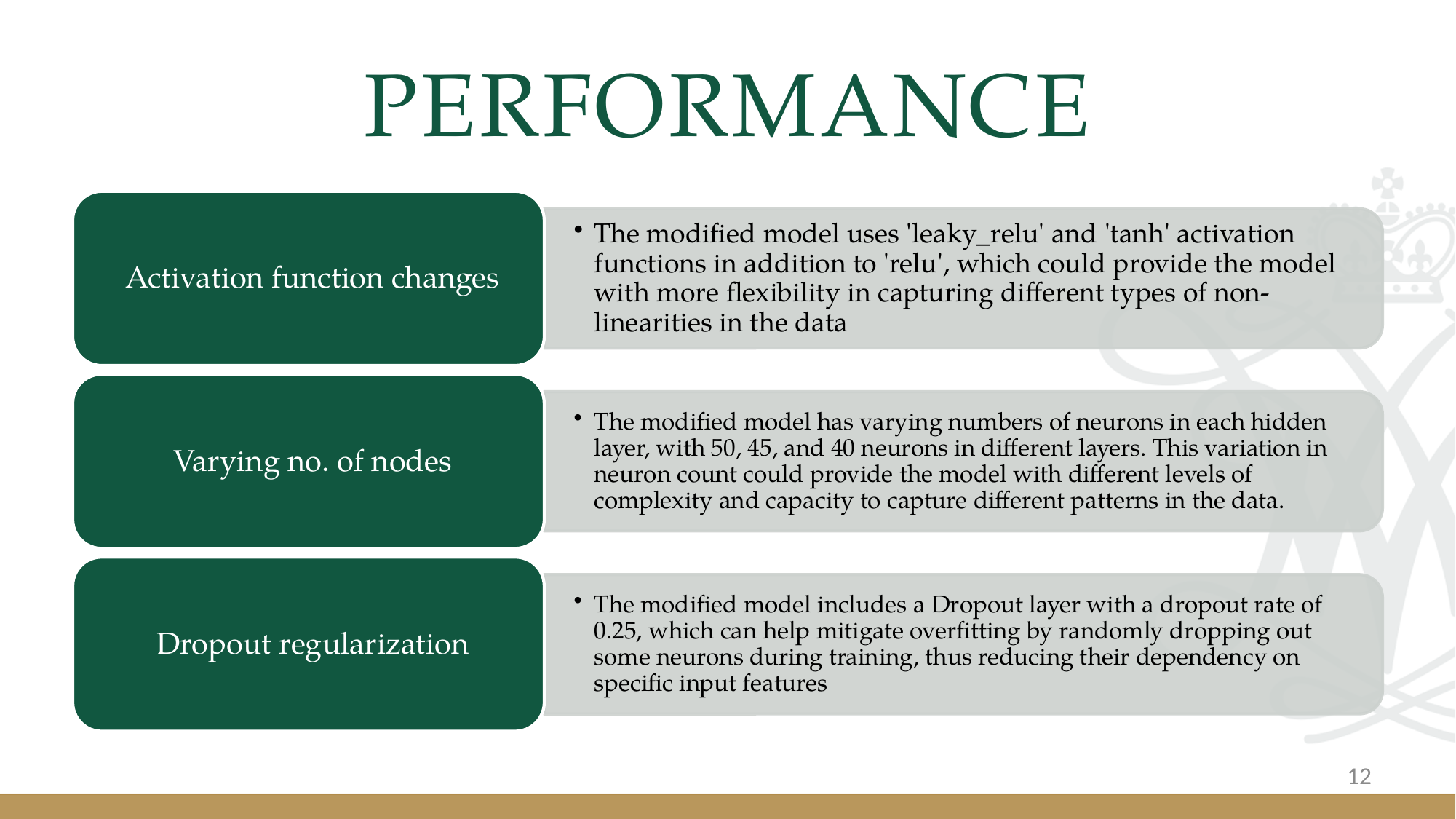

# Performance
The modified model uses 'leaky_relu' and 'tanh' activation functions in addition to 'relu', which could provide the model with more flexibility in capturing different types of non-linearities in the data
Activation function changes
The modified model has varying numbers of neurons in each hidden layer, with 50, 45, and 40 neurons in different layers. This variation in neuron count could provide the model with different levels of complexity and capacity to capture different patterns in the data.
Varying no. of nodes
The modified model includes a Dropout layer with a dropout rate of 0.25, which can help mitigate overfitting by randomly dropping out some neurons during training, thus reducing their dependency on specific input features
Dropout regularization
12